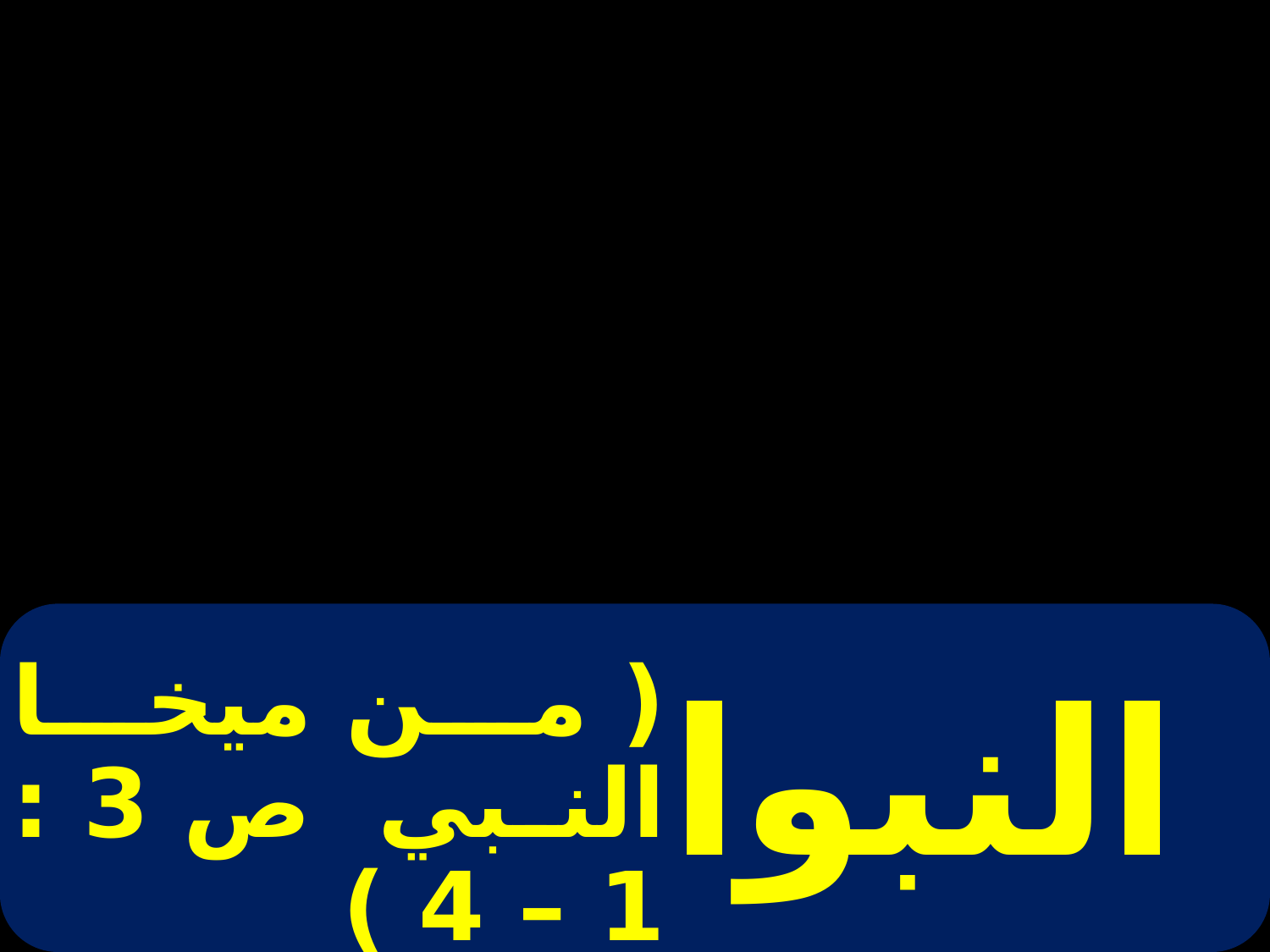

# ( من ميخا النبي  ص 3 : 1 – 4 )